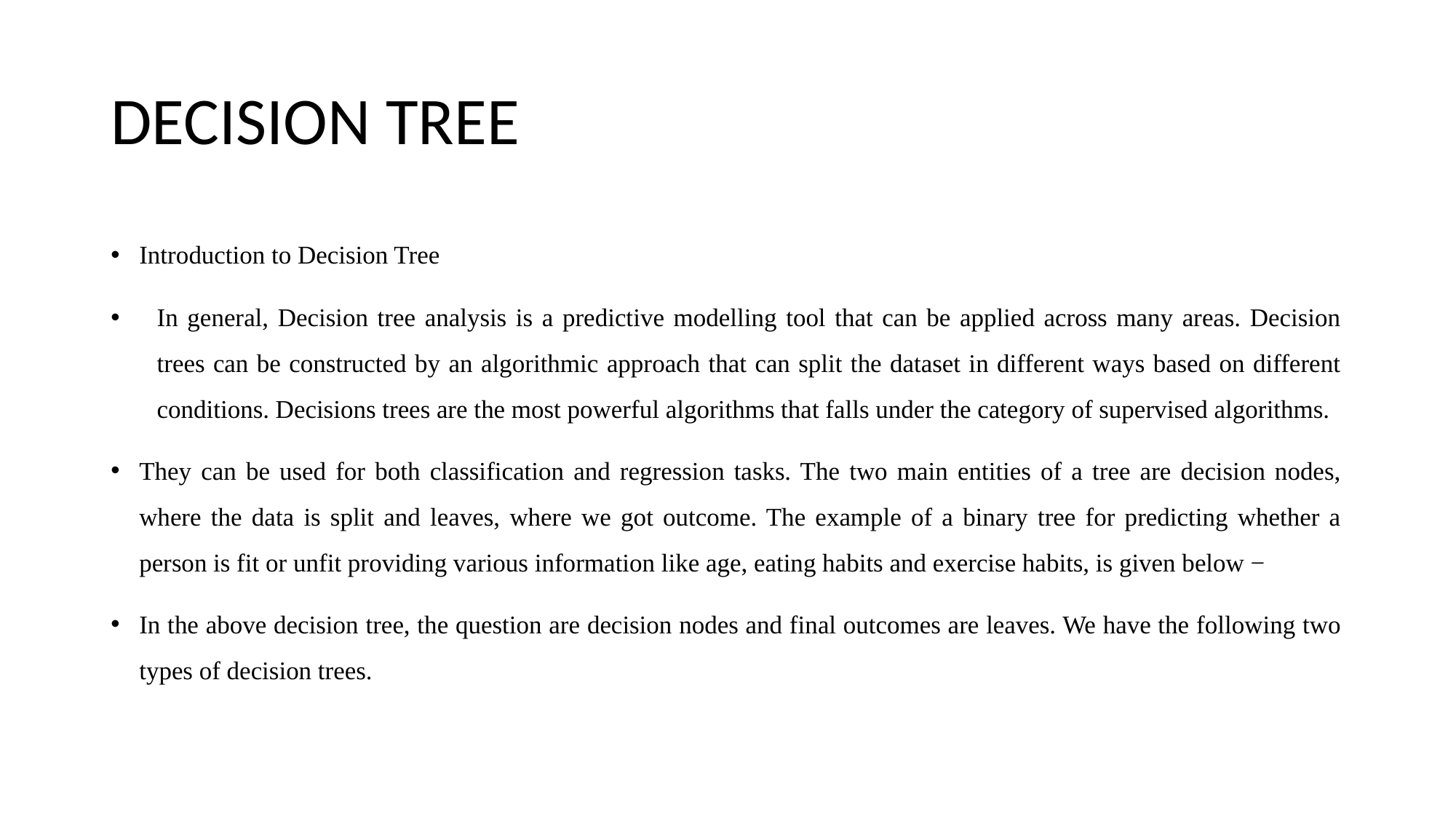

# DECISION TREE
Introduction to Decision Tree
In general, Decision tree analysis is a predictive modelling tool that can be applied across many areas. Decision trees can be constructed by an algorithmic approach that can split the dataset in different ways based on different conditions. Decisions trees are the most powerful algorithms that falls under the category of supervised algorithms.
They can be used for both classification and regression tasks. The two main entities of a tree are decision nodes, where the data is split and leaves, where we got outcome. The example of a binary tree for predicting whether a person is fit or unfit providing various information like age, eating habits and exercise habits, is given below −
In the above decision tree, the question are decision nodes and final outcomes are leaves. We have the following two types of decision trees.